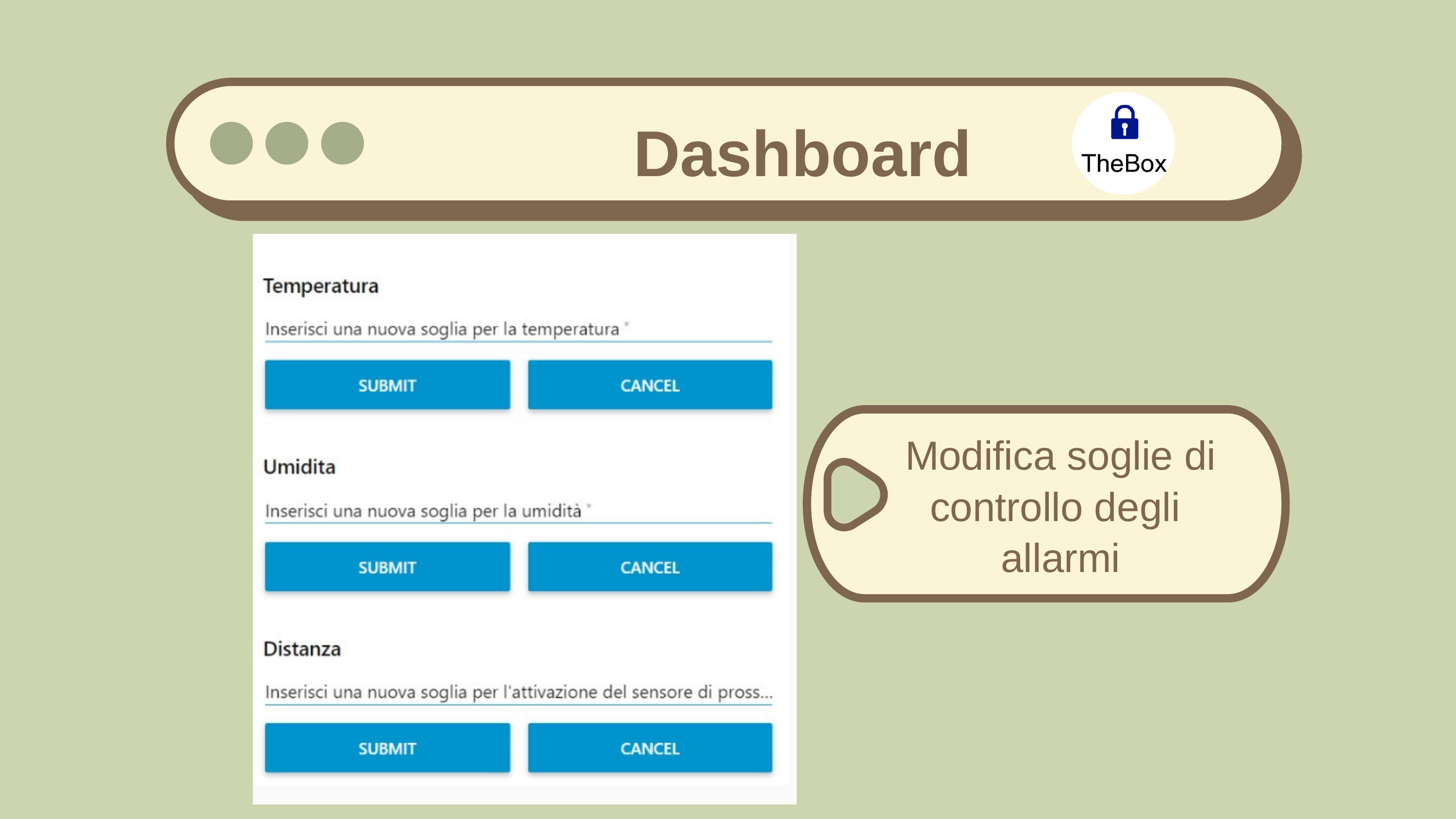

Dashboard

Modifica soglie di
controllo degli
allarmi